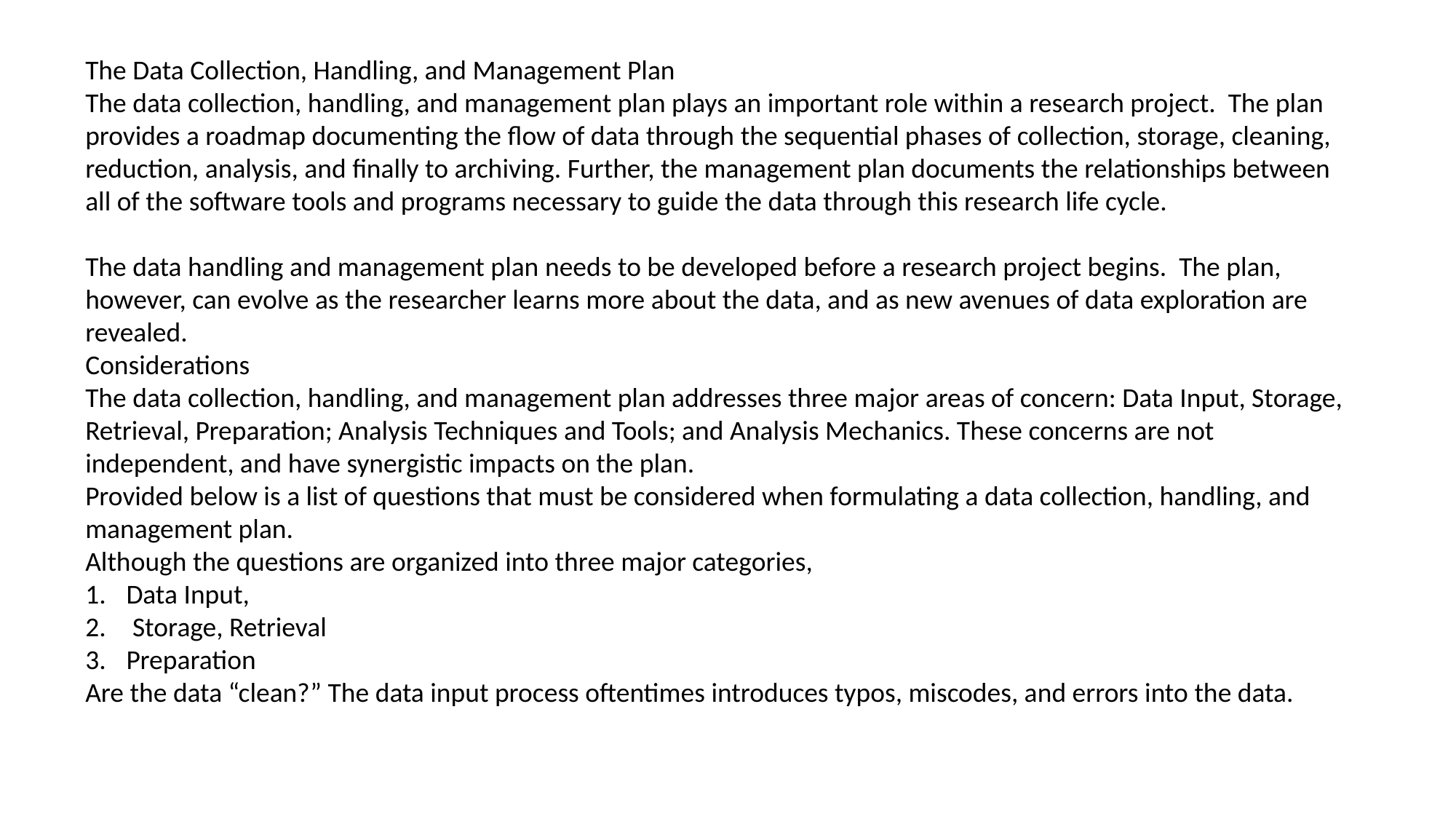

The Data Collection, Handling, and Management Plan
The data collection, handling, and management plan plays an important role within a research project.  The plan provides a roadmap documenting the flow of data through the sequential phases of collection, storage, cleaning, reduction, analysis, and finally to archiving. Further, the management plan documents the relationships between all of the software tools and programs necessary to guide the data through this research life cycle.

The data handling and management plan needs to be developed before a research project begins.  The plan, however, can evolve as the researcher learns more about the data, and as new avenues of data exploration are revealed.
Considerations
The data collection, handling, and management plan addresses three major areas of concern: Data Input, Storage, Retrieval, Preparation; Analysis Techniques and Tools; and Analysis Mechanics. These concerns are not independent, and have synergistic impacts on the plan.
Provided below is a list of questions that must be considered when formulating a data collection, handling, and management plan.
Although the questions are organized into three major categories,
Data Input,
 Storage, Retrieval
Preparation
Are the data “clean?” The data input process oftentimes introduces typos, miscodes, and errors into the data.